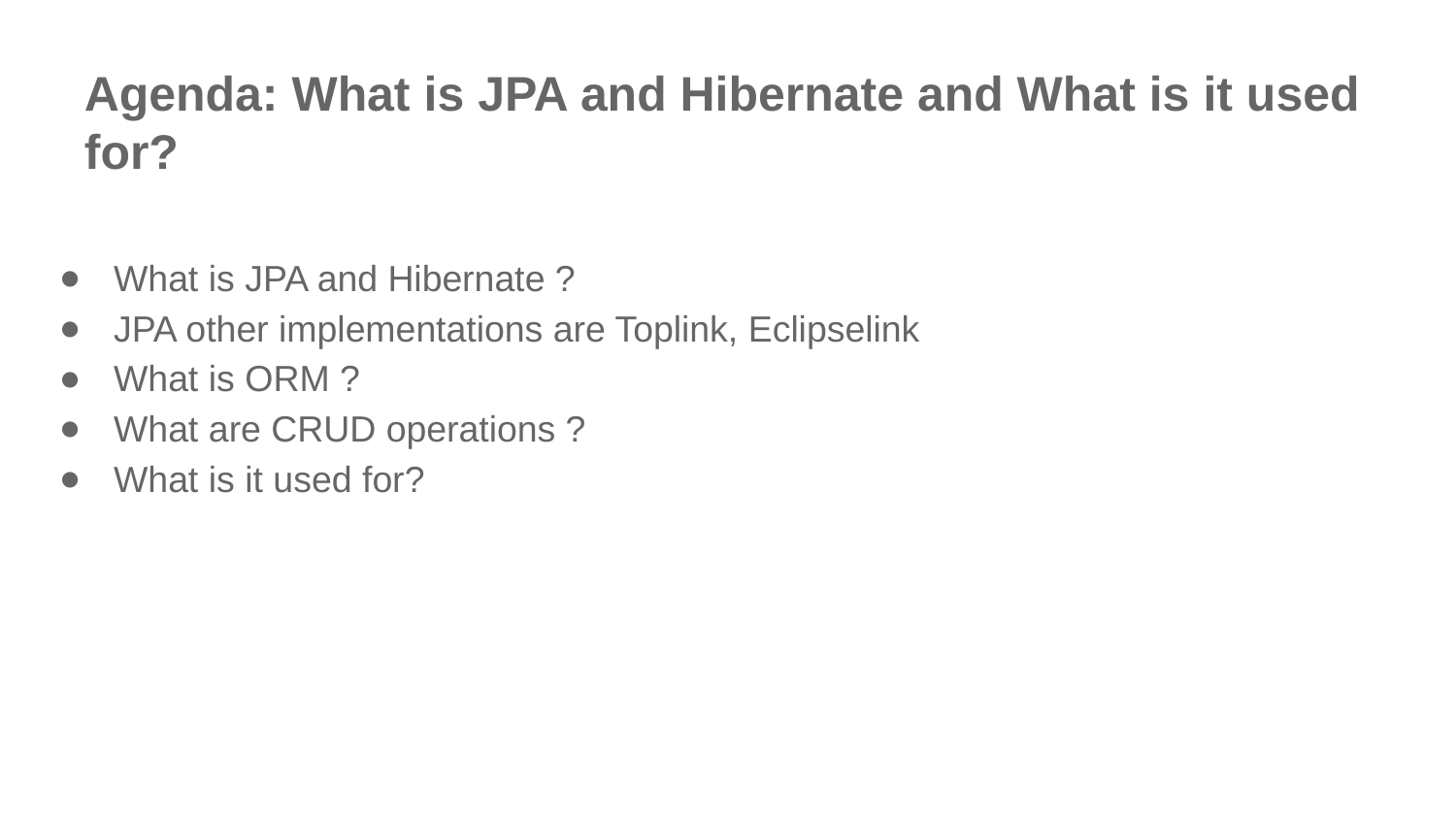

# Agenda: What is JPA and Hibernate and What is it used for?
What is JPA and Hibernate ?
JPA other implementations are Toplink, Eclipselink
What is ORM ?
What are CRUD operations ?
What is it used for?